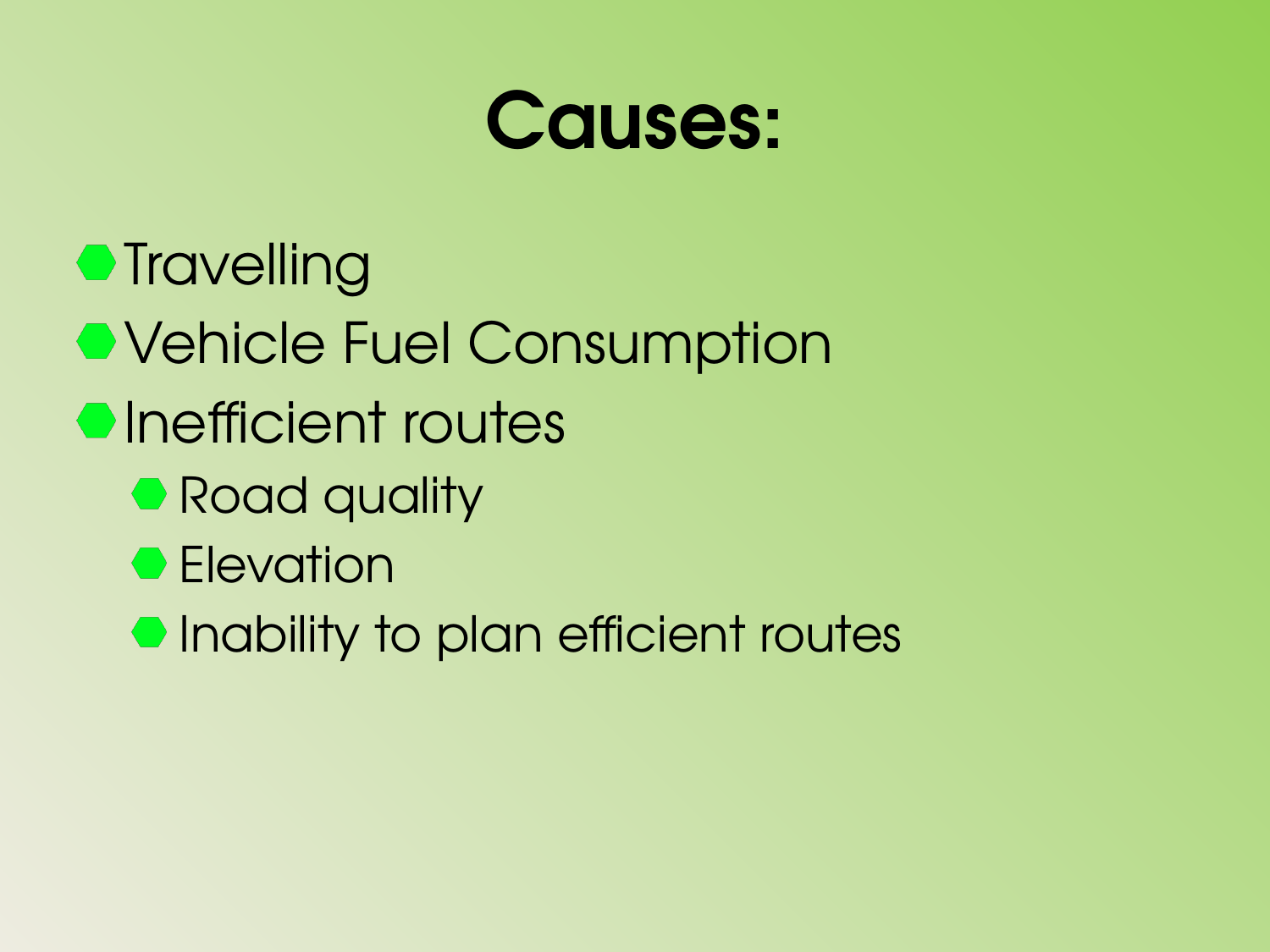

# Causes:
Travelling
Vehicle Fuel Consumption
Inefficient routes
Road quality
Elevation
Inability to plan efficient routes